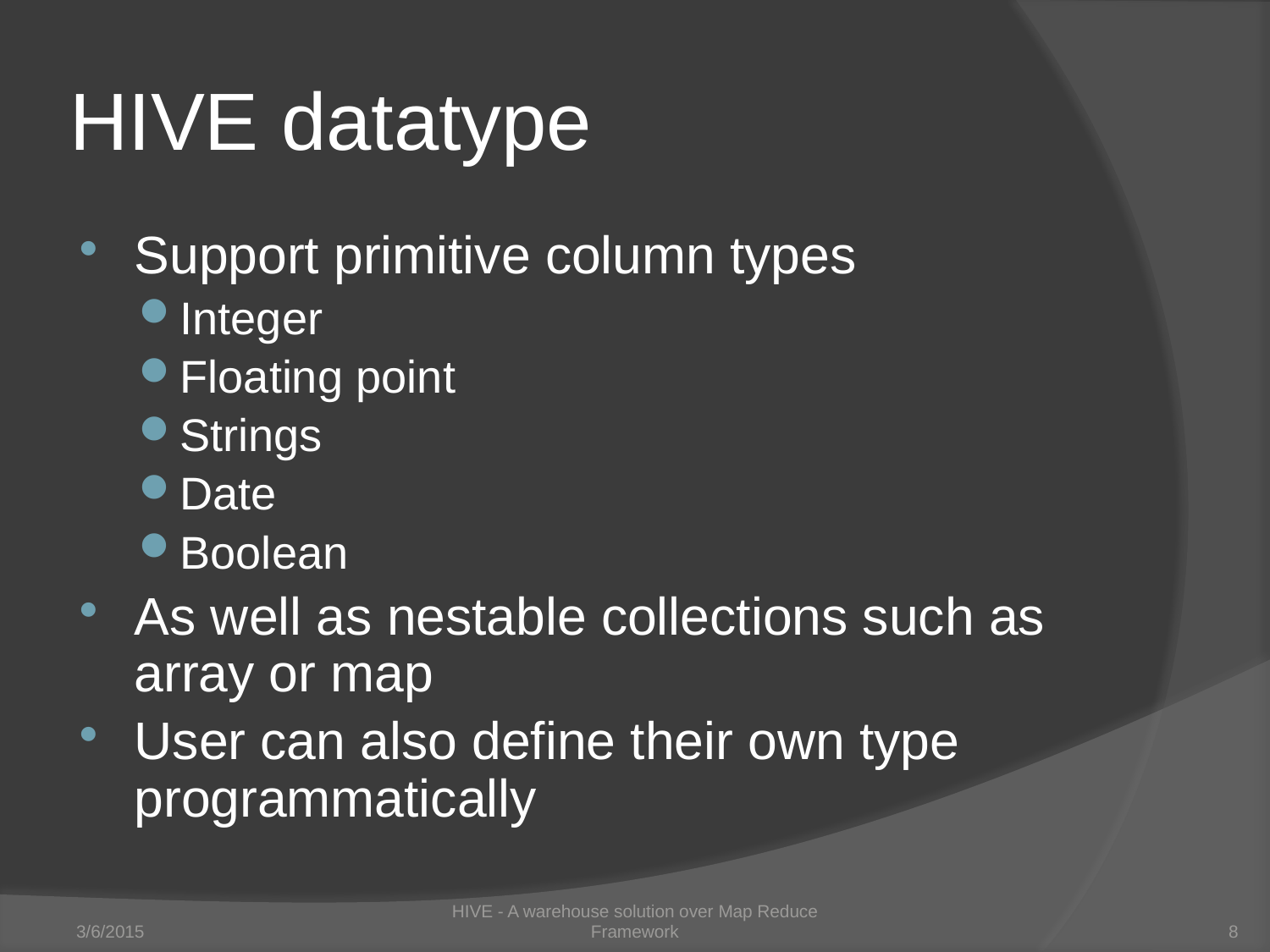

# HIVE datatype
Support primitive column types
Integer
Floating point
Strings
Date
Boolean
As well as nestable collections such as array or map
User can also define their own type programmatically
3/6/2015
HIVE - A warehouse solution over Map Reduce Framework
8